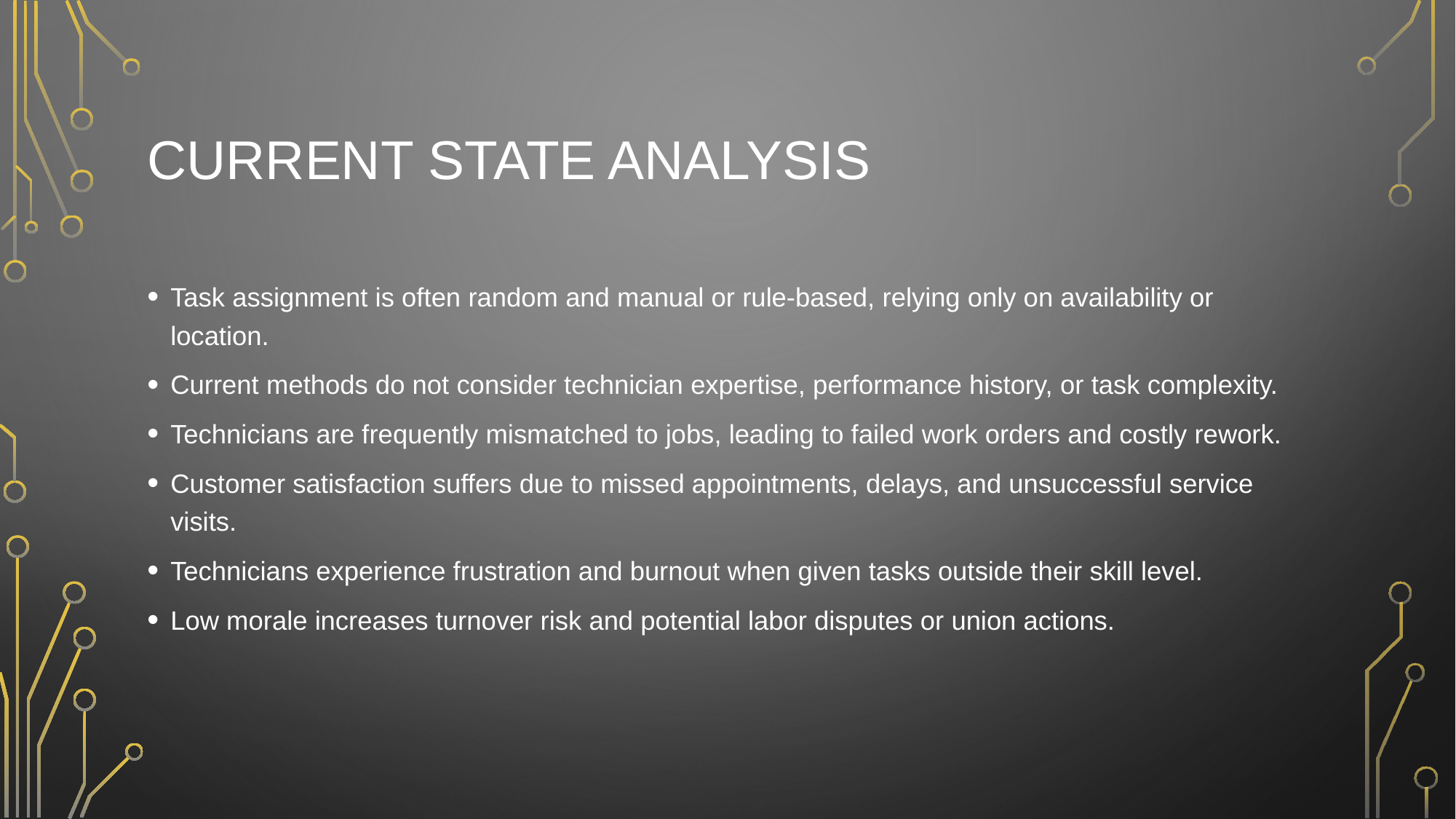

# Current State Analysis
Task assignment is often random and manual or rule-based, relying only on availability or location.
Current methods do not consider technician expertise, performance history, or task complexity.
Technicians are frequently mismatched to jobs, leading to failed work orders and costly rework.
Customer satisfaction suffers due to missed appointments, delays, and unsuccessful service visits.
Technicians experience frustration and burnout when given tasks outside their skill level.
Low morale increases turnover risk and potential labor disputes or union actions.